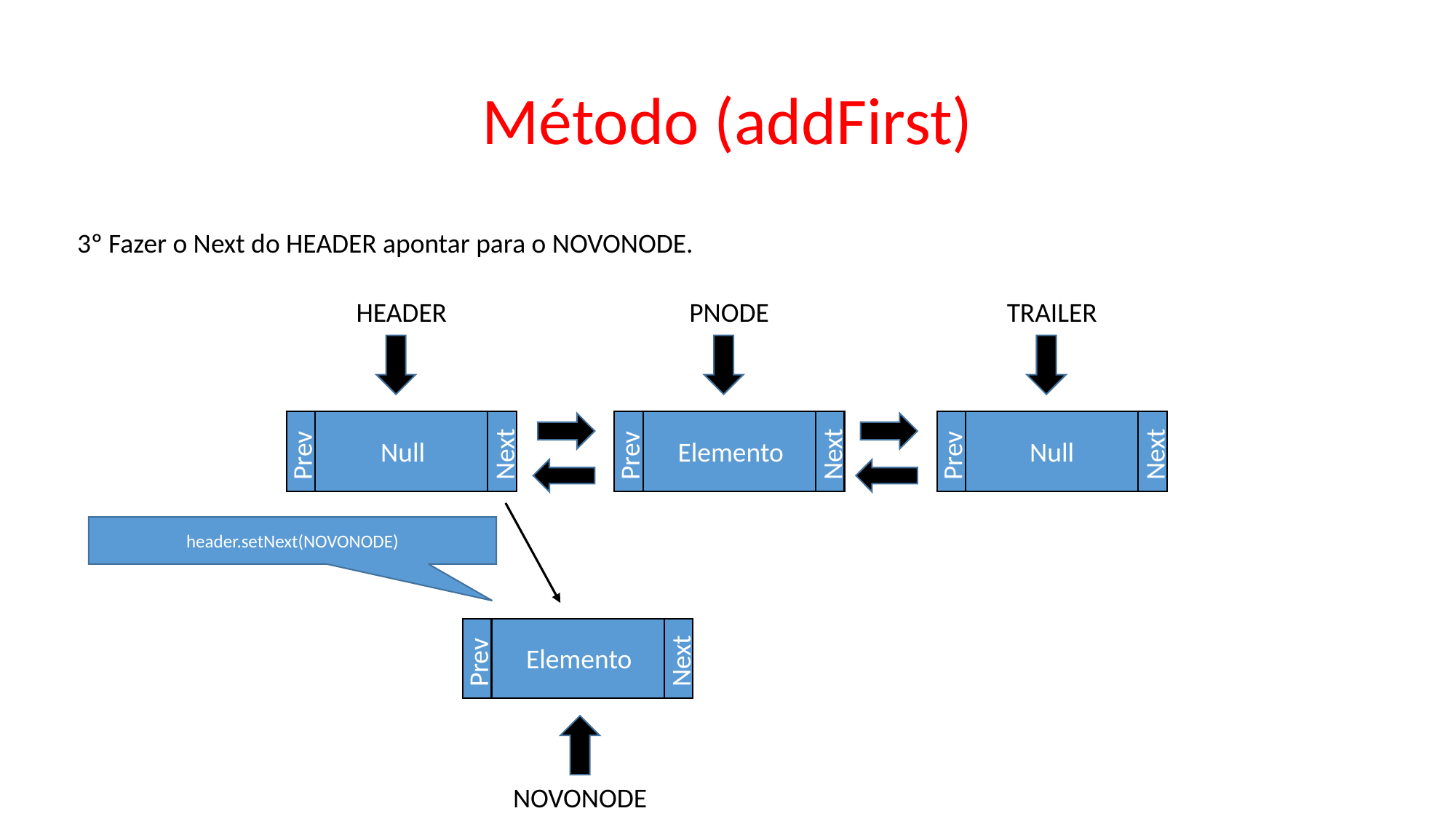

# Método (addFirst)
3º Fazer o Next do HEADER apontar para o NOVONODE.
HEADER

Prev
Next
Null
TRAILER

Prev
Next
Elemento

Prev
Next

Null
PNODE

header.setNext(NOVONODE)

Elemento
Prev
Next

NOVONODE